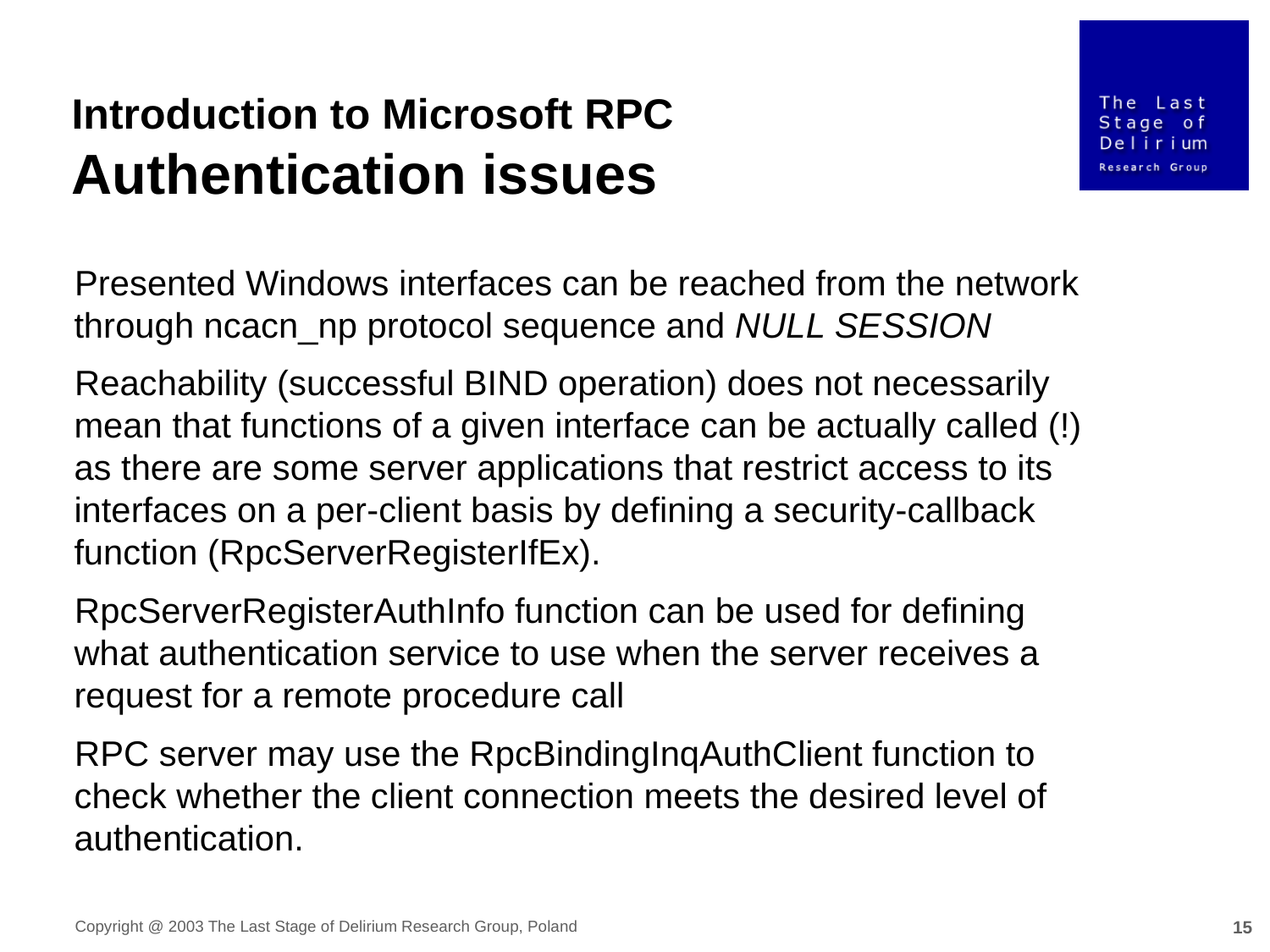

Introduction to Microsoft RPC
Authentication issues
Presented Windows interfaces can be reached from the network through ncacn_np protocol sequence and NULL SESSION
Reachability (successful BIND operation) does not necessarily mean that functions of a given interface can be actually called (!) as there are some server applications that restrict access to its interfaces on a per-client basis by defining a security-callback function (RpcServerRegisterIfEx).
RpcServerRegisterAuthInfo function can be used for defining what authentication service to use when the server receives a request for a remote procedure call
RPC server may use the RpcBindingInqAuthClient function to check whether the client connection meets the desired level of authentication.